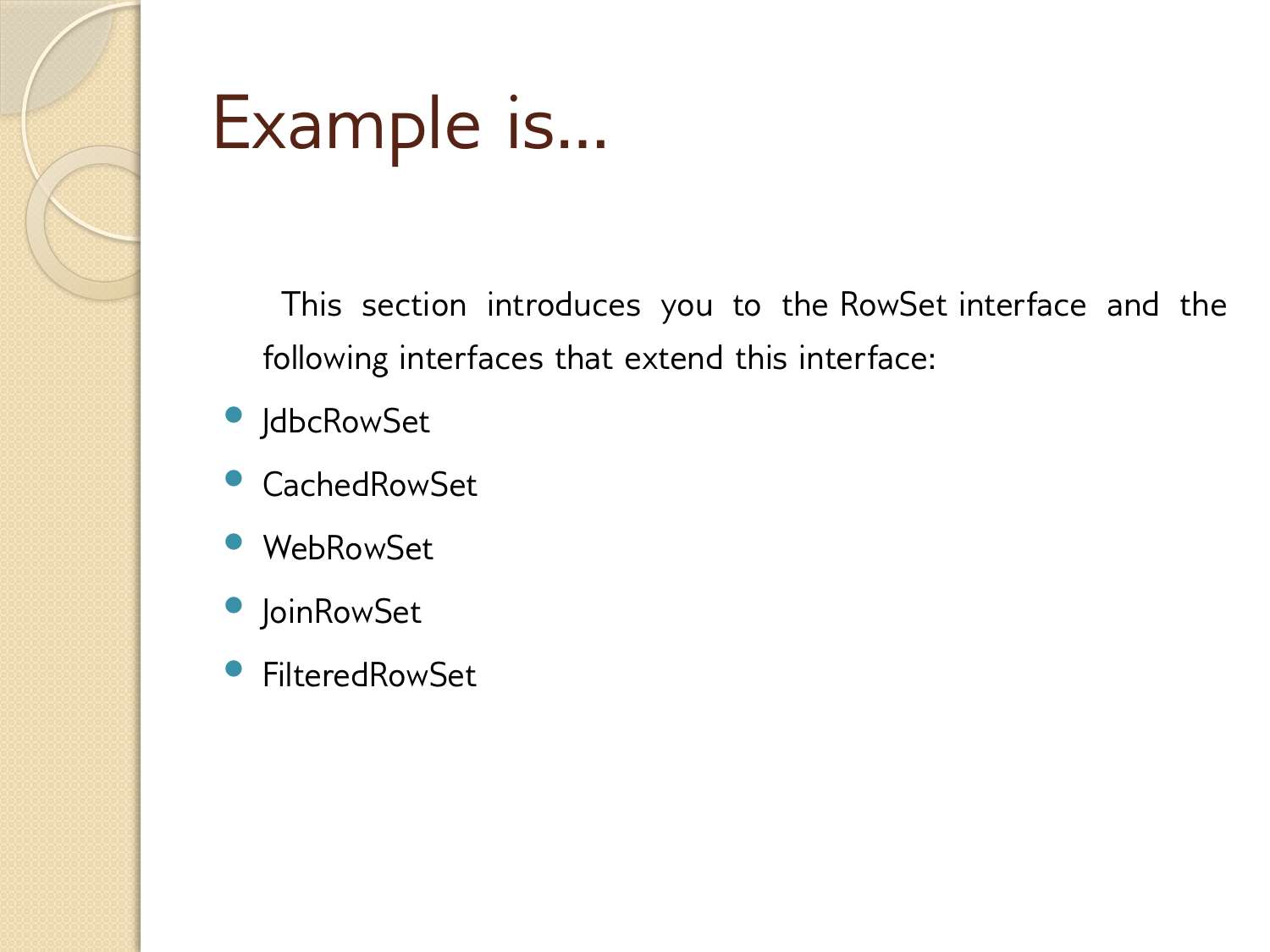

# Example is…

	 This section introduces you to the RowSet interface and the following interfaces that extend this interface:
JdbcRowSet
CachedRowSet
WebRowSet
JoinRowSet
FilteredRowSet